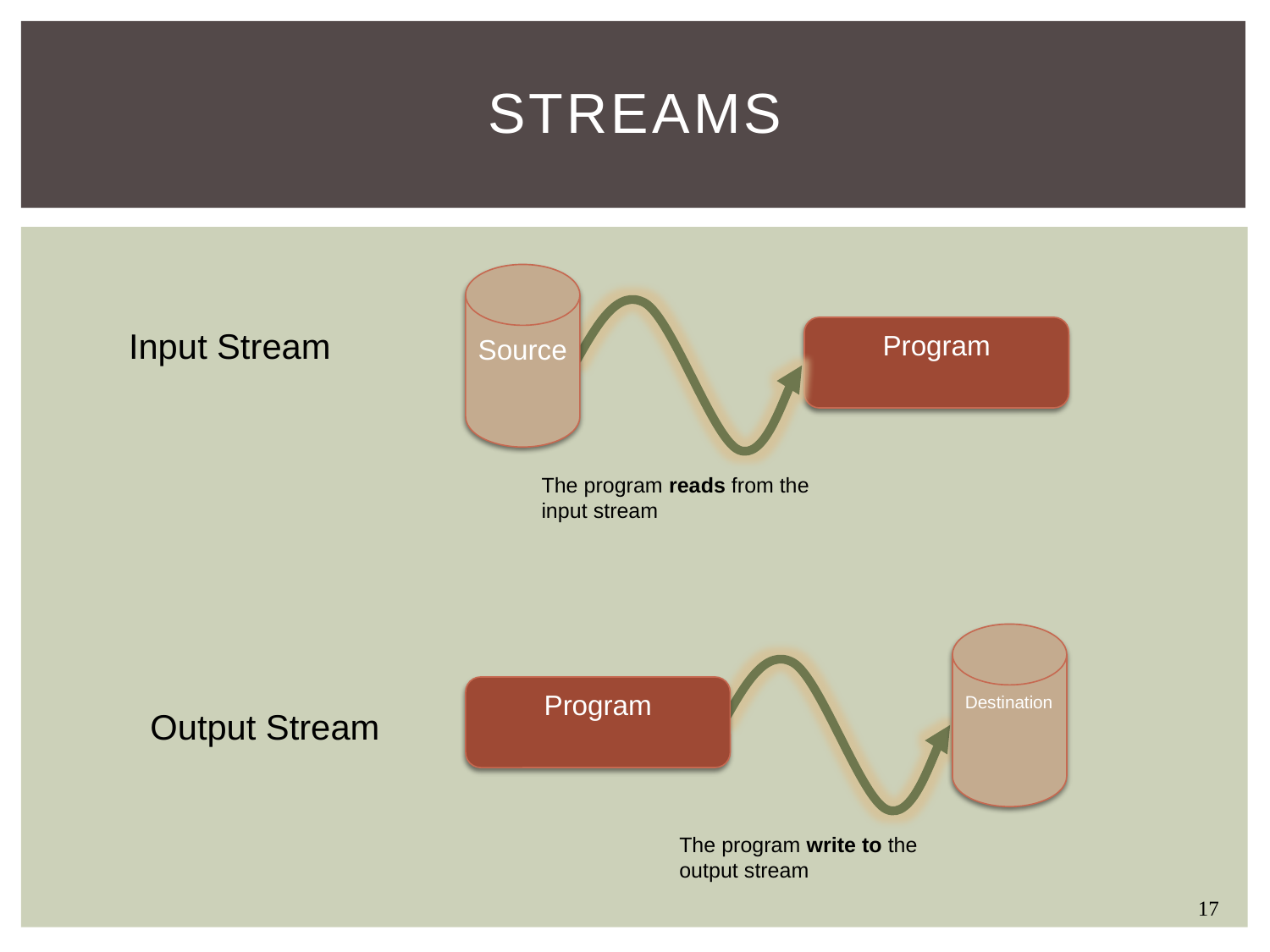

# Streams
Source

Program
The program reads from the input stream
Input Stream
Destination

Program
The program write to the output stream
Output Stream